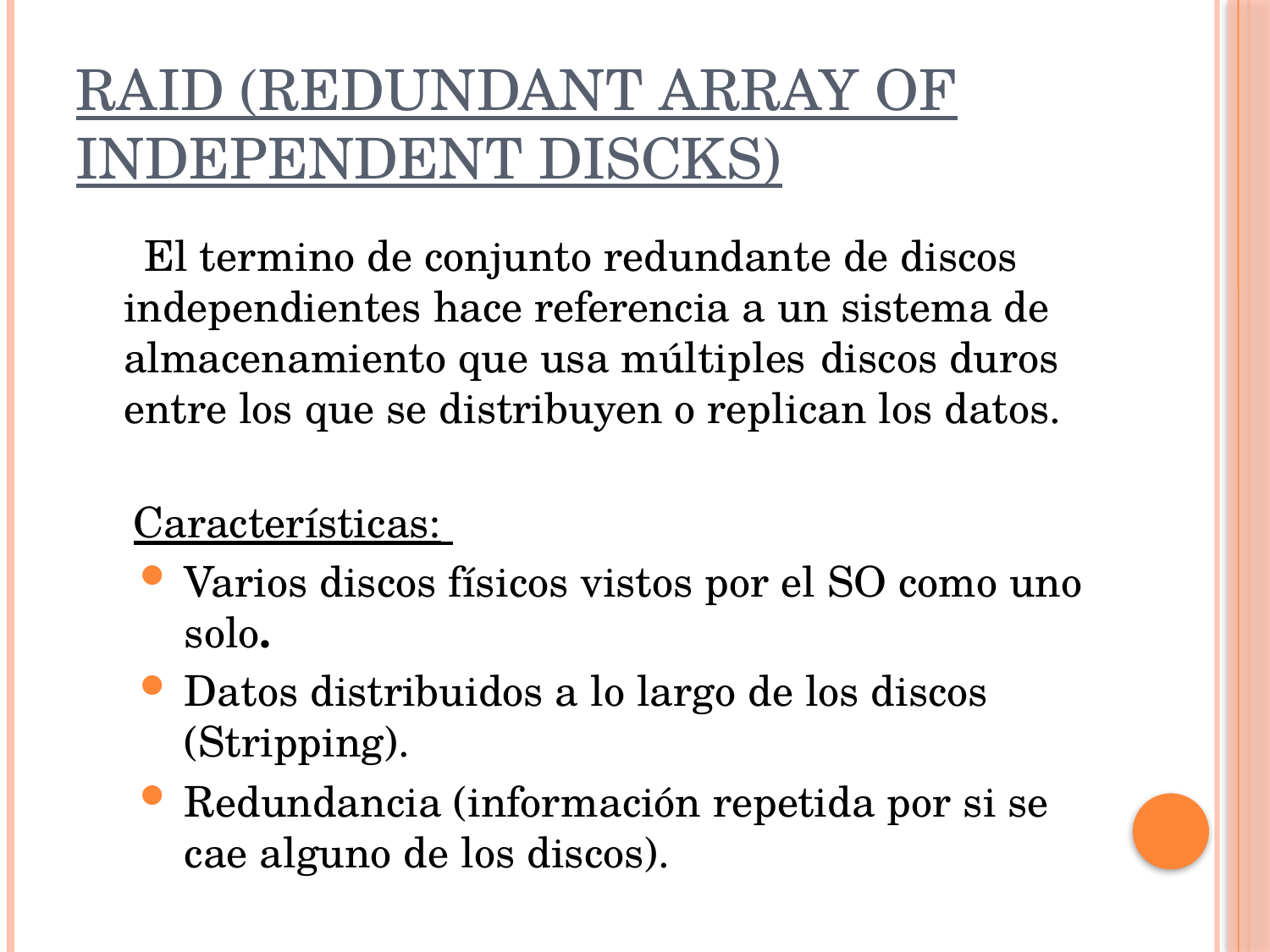

# RAID (Redundant Array of Independent Discks)
       El termino de conjunto redundante de discos independientes hace referencia a un sistema de almacenamiento que usa múltiples discos duros entre los que se distribuyen o replican los datos.

	 Características:
Varios discos físicos vistos por el SO como uno solo.
Datos distribuidos a lo largo de los discos (Stripping).
Redundancia (información repetida por si se cae alguno de los discos).